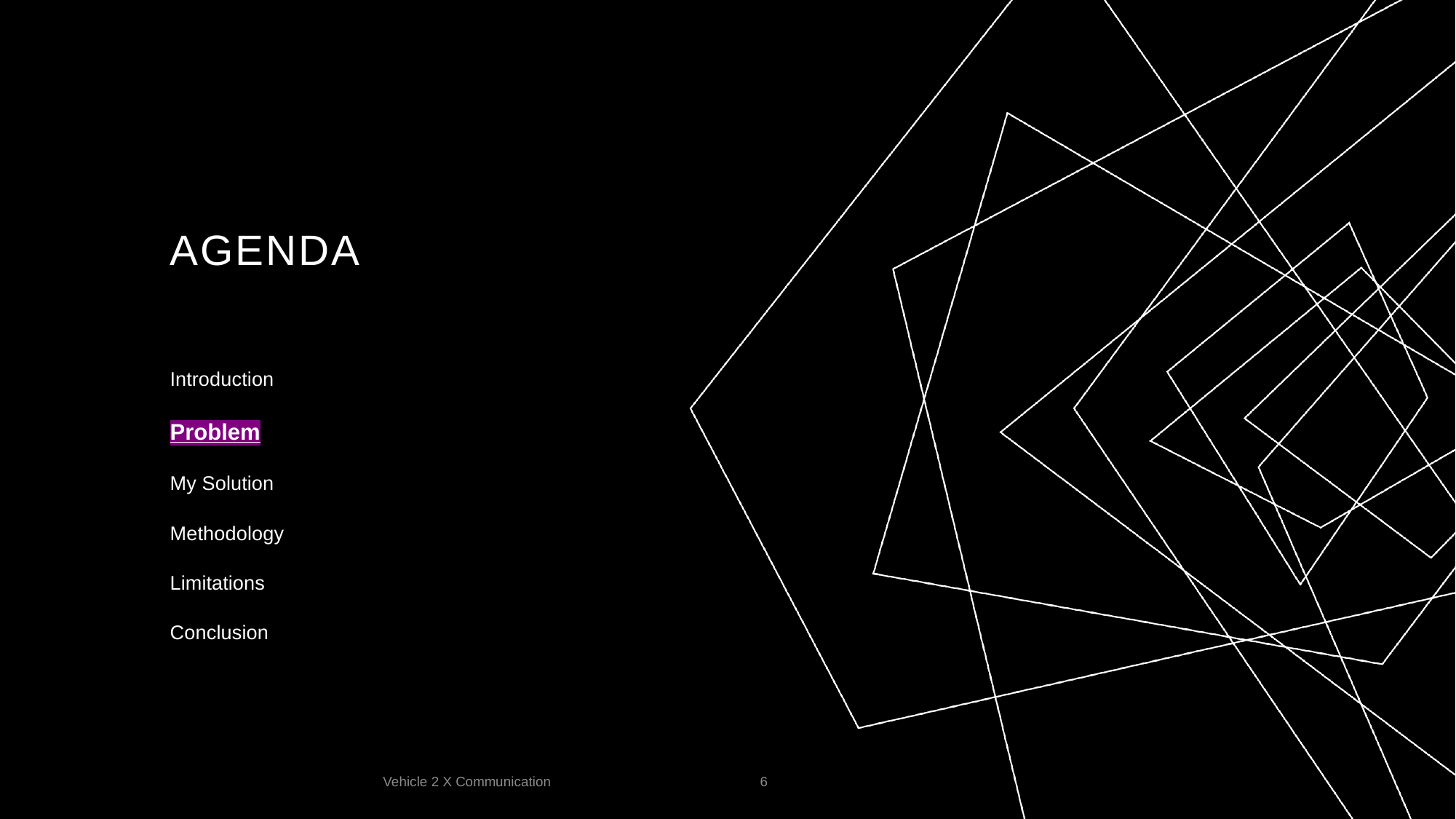

# AGENDA
Introduction
Problem
My Solution
Methodology
Limitations
Conclusion
Vehicle 2 X Communication
6